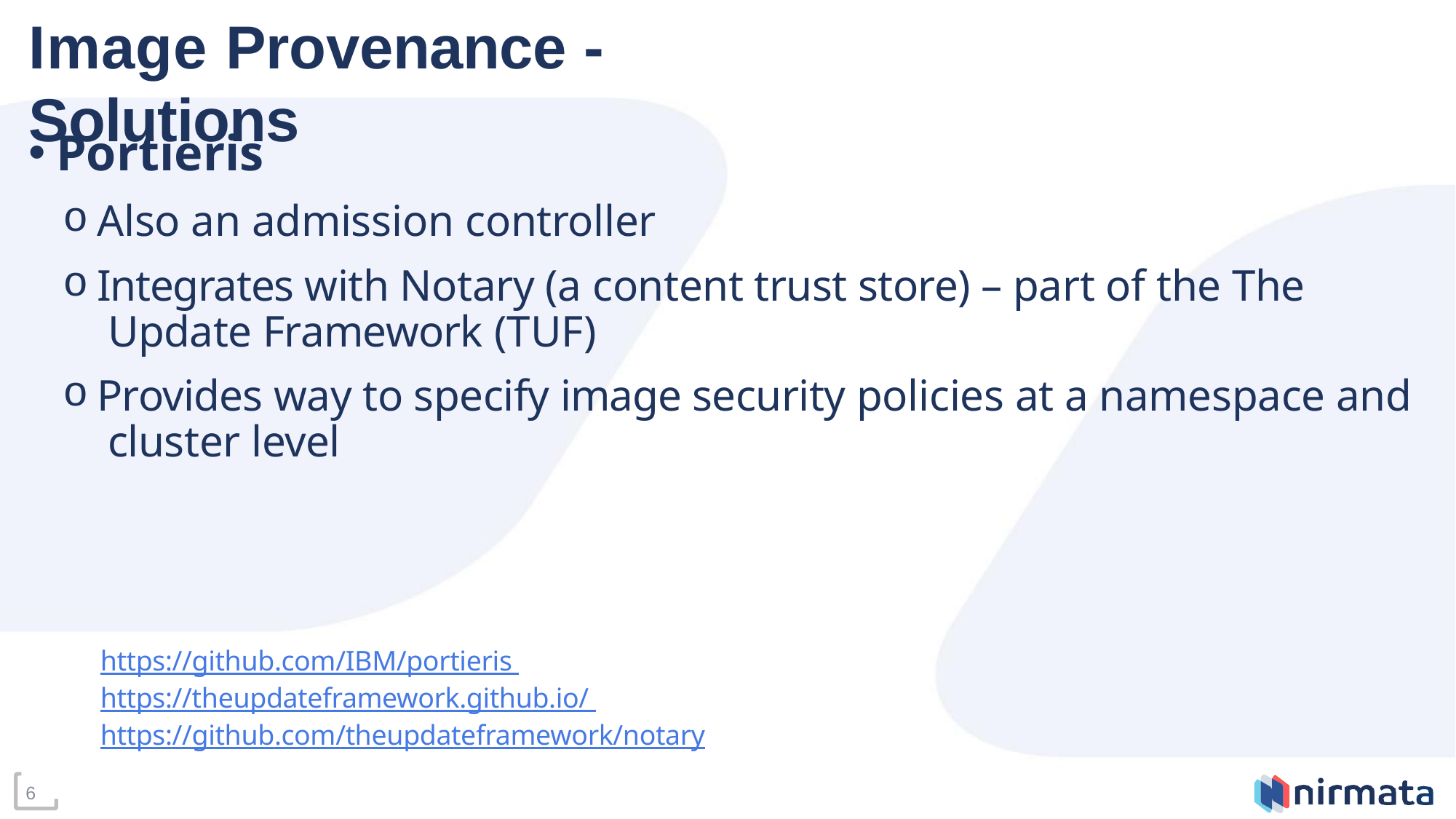

# Image Provenance - Solutions
Portieris
Also an admission controller
Integrates with Notary (a content trust store) – part of the The  Update Framework (TUF)
Provides way to specify image security policies at a namespace and  cluster level
https://github.com/IBM/portieris  https://theupdateframework.github.io/  https://github.com/theupdateframework/notary
6